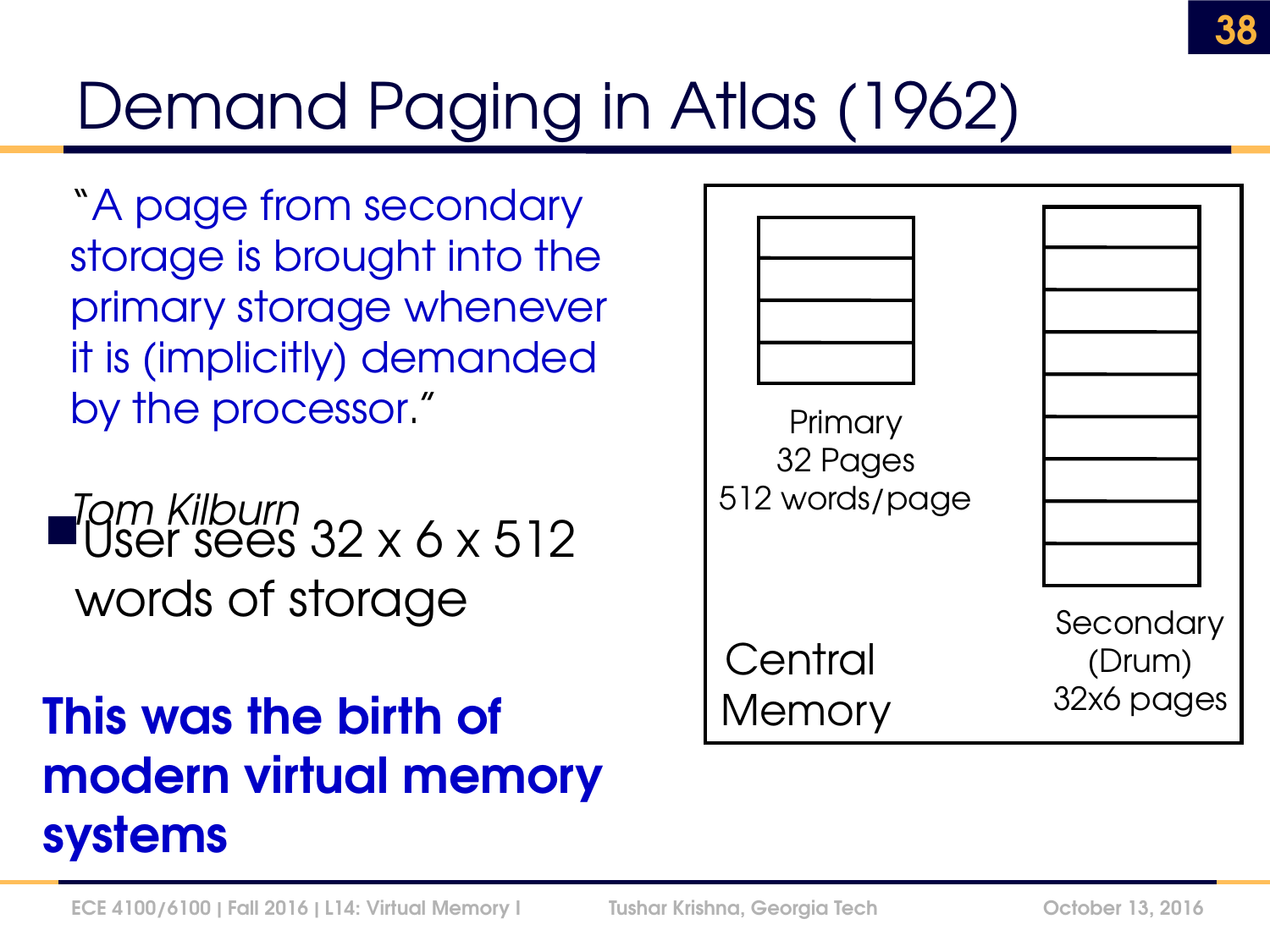

38
# Demand Paging in Atlas (1962)
“A page from secondary
storage is brought into the
primary storage whenever
it is (implicitly) demanded
by the processor.”
				Tom Kilburn

Primary
32 Pages
512 words/page

User sees 32 x 6 x 512 words of storage

Secondary
(Drum)
32x6 pages
Central
Memory
This was the birth of modern virtual memory systems
ECE 4100/6100 | Fall 2016 | L14: Virtual Memory I                Tushar Krishna, Georgia Tech
October 13, 2016